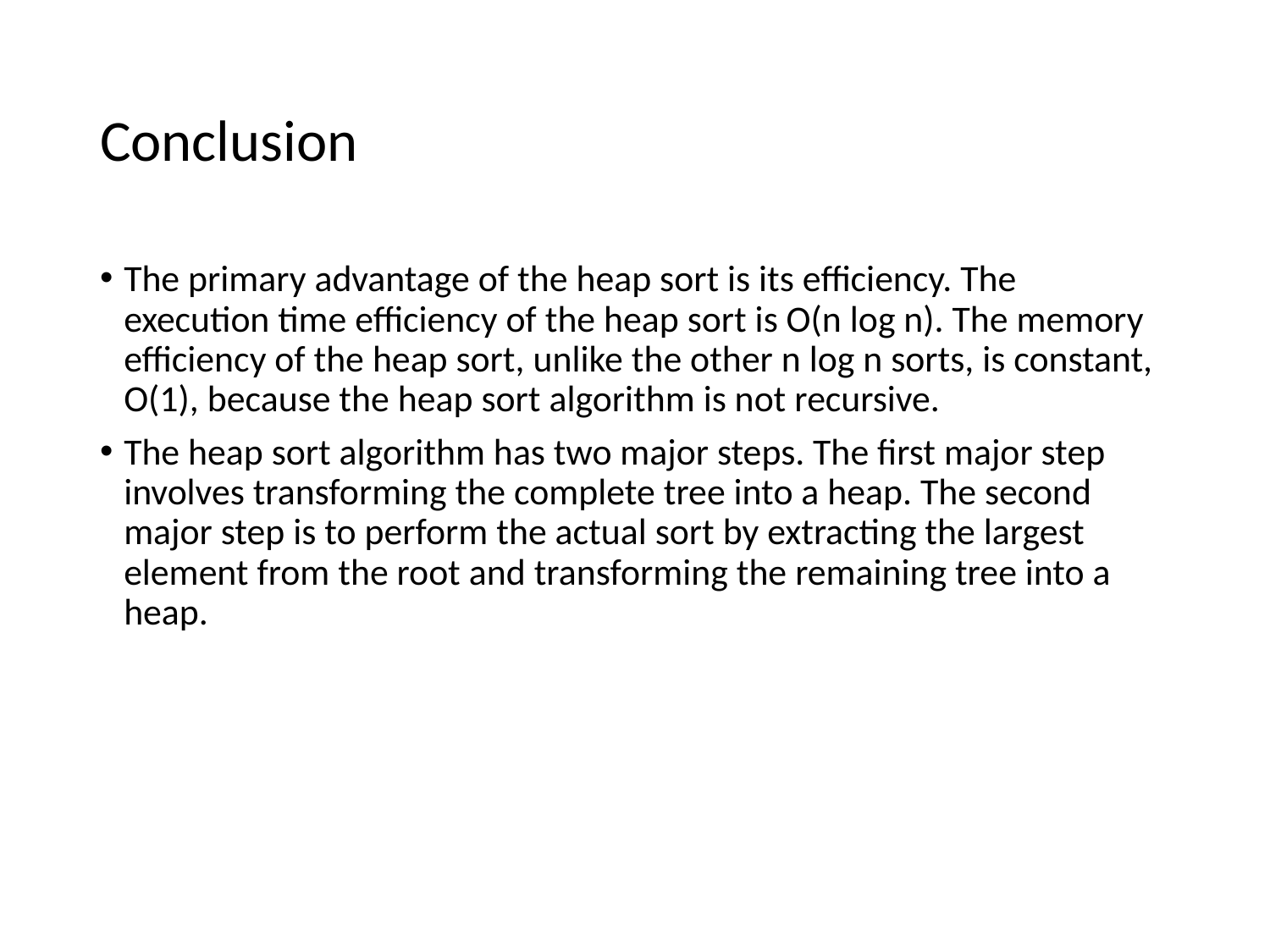

# Conclusion
The primary advantage of the heap sort is its efficiency. The execution time efficiency of the heap sort is O(n log n). The memory efficiency of the heap sort, unlike the other n log n sorts, is constant, O(1), because the heap sort algorithm is not recursive.
The heap sort algorithm has two major steps. The first major step involves transforming the complete tree into a heap. The second major step is to perform the actual sort by extracting the largest element from the root and transforming the remaining tree into a heap.